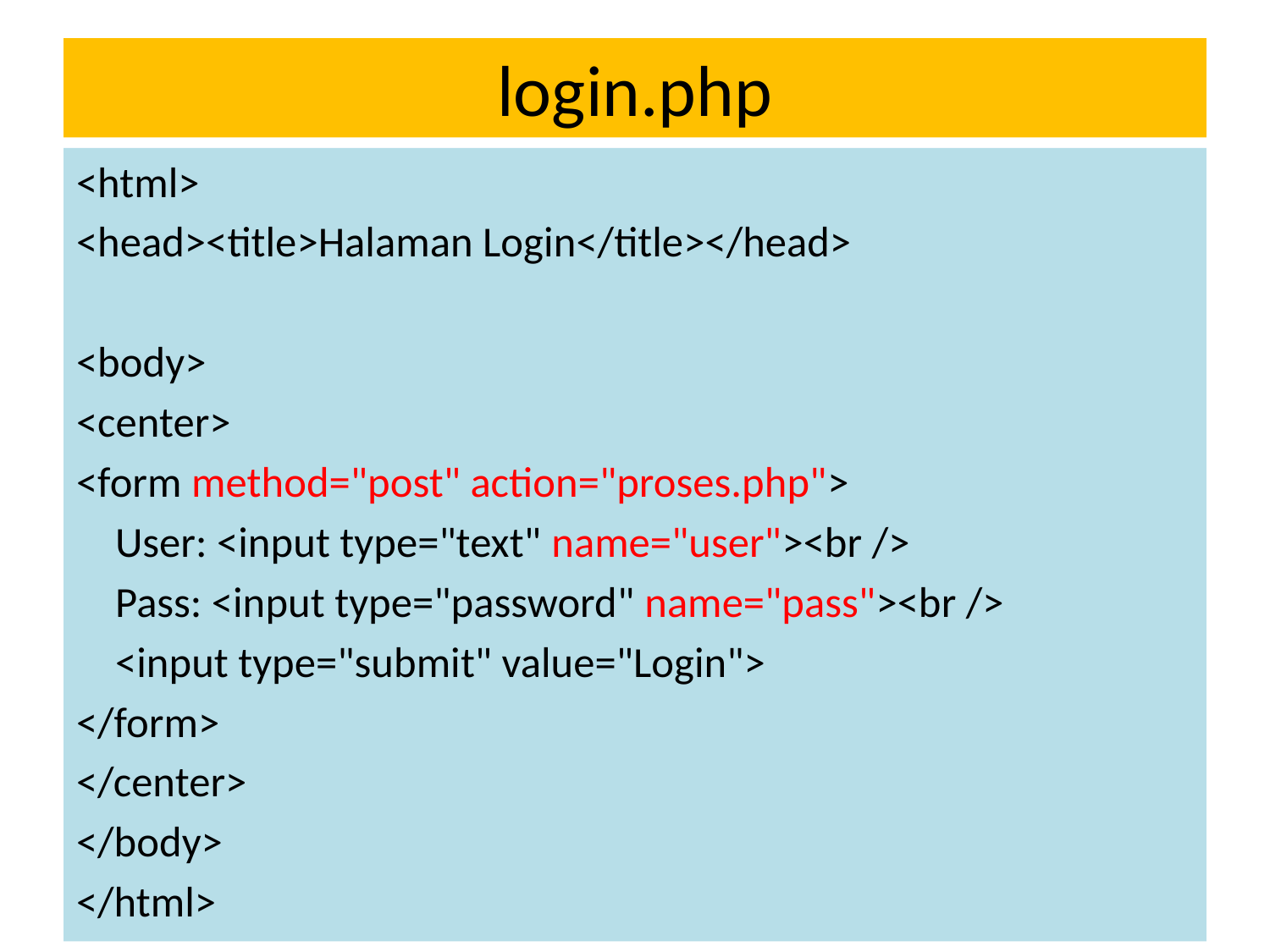

# login.php
<html>
<head><title>Halaman Login</title></head>

<body>
<center>
<form method="post" action="proses.php">
    User: <input type="text" name="user"><br />
    Pass: <input type="password" name="pass"><br />
    <input type="submit" value="Login">
</form>
</center>
</body>
</html>